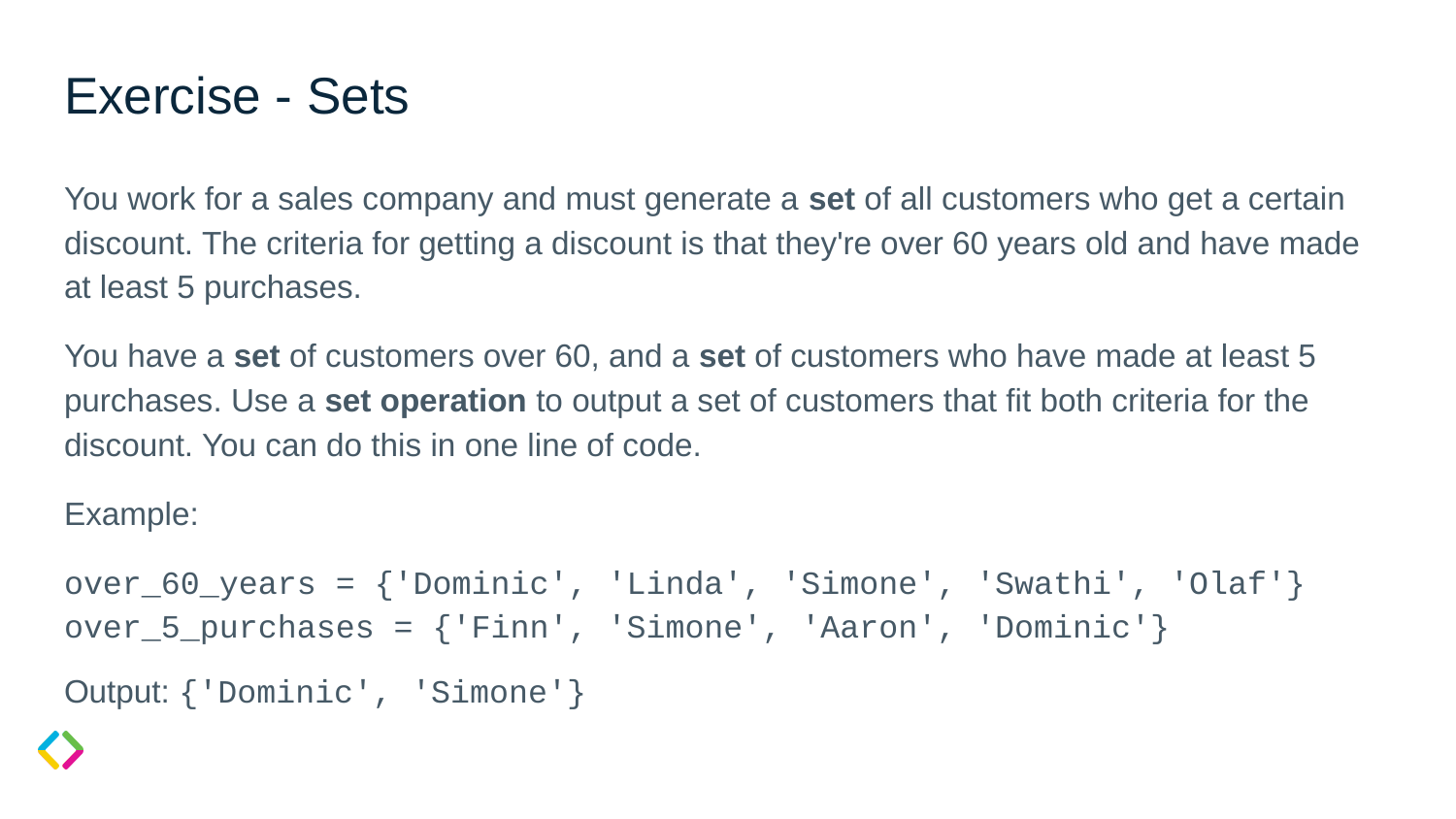

# Exercise - Sets
You work for a sales company and must generate a set of all customers who get a certain discount. The criteria for getting a discount is that they're over 60 years old and have made at least 5 purchases.
You have a set of customers over 60, and a set of customers who have made at least 5 purchases. Use a set operation to output a set of customers that fit both criteria for the discount. You can do this in one line of code.
Example:
over_60_years = {'Dominic', 'Linda', 'Simone', 'Swathi', 'Olaf'}
over_5_purchases = {'Finn', 'Simone', 'Aaron', 'Dominic'}
Output: {'Dominic', 'Simone'}